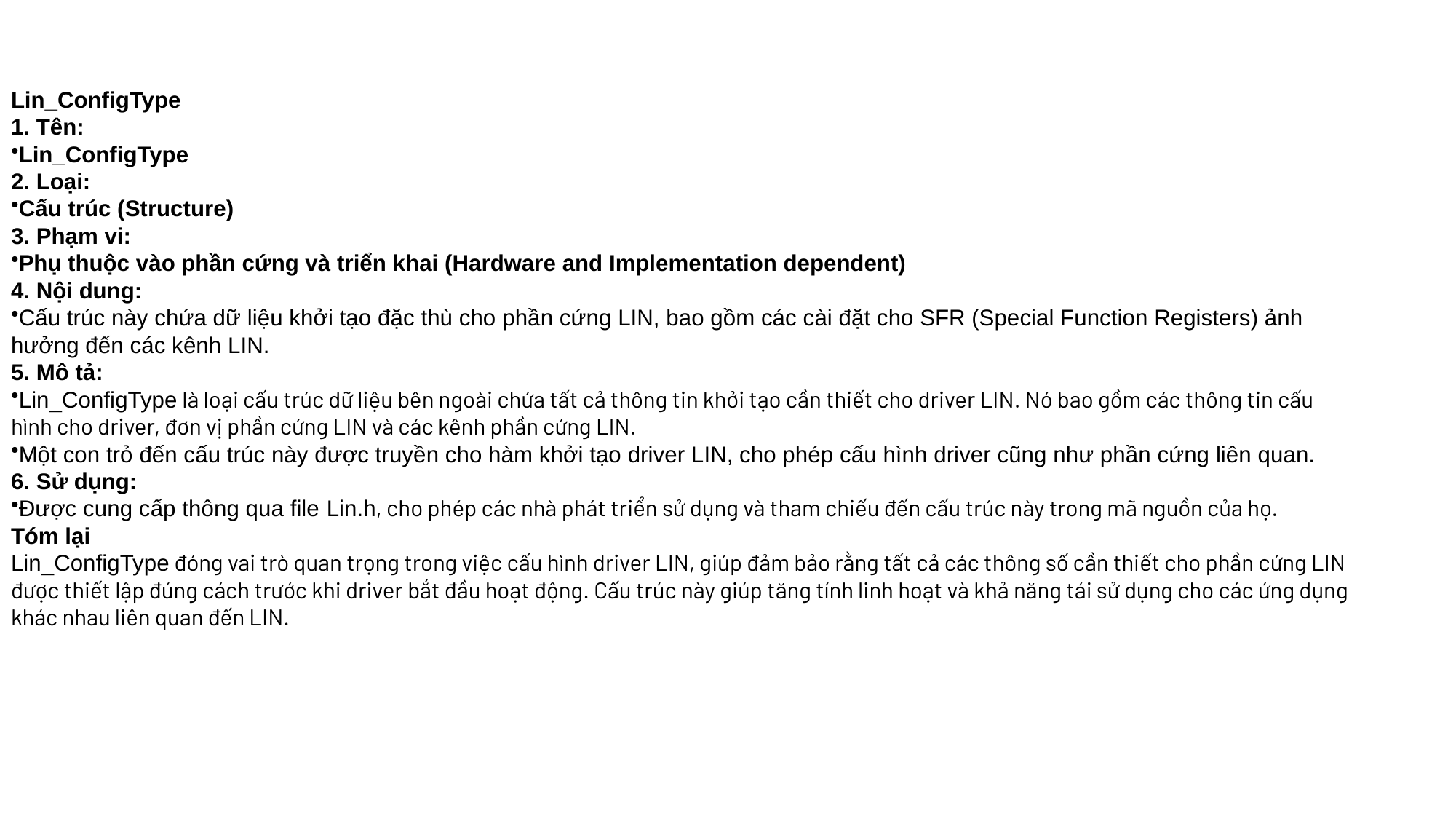

Lin_ConfigType
1. Tên:
Lin_ConfigType
2. Loại:
Cấu trúc (Structure)
3. Phạm vi:
Phụ thuộc vào phần cứng và triển khai (Hardware and Implementation dependent)
4. Nội dung:
Cấu trúc này chứa dữ liệu khởi tạo đặc thù cho phần cứng LIN, bao gồm các cài đặt cho SFR (Special Function Registers) ảnh hưởng đến các kênh LIN.
5. Mô tả:
Lin_ConfigType là loại cấu trúc dữ liệu bên ngoài chứa tất cả thông tin khởi tạo cần thiết cho driver LIN. Nó bao gồm các thông tin cấu hình cho driver, đơn vị phần cứng LIN và các kênh phần cứng LIN.
Một con trỏ đến cấu trúc này được truyền cho hàm khởi tạo driver LIN, cho phép cấu hình driver cũng như phần cứng liên quan.
6. Sử dụng:
Được cung cấp thông qua file Lin.h, cho phép các nhà phát triển sử dụng và tham chiếu đến cấu trúc này trong mã nguồn của họ.
Tóm lại
Lin_ConfigType đóng vai trò quan trọng trong việc cấu hình driver LIN, giúp đảm bảo rằng tất cả các thông số cần thiết cho phần cứng LIN được thiết lập đúng cách trước khi driver bắt đầu hoạt động. Cấu trúc này giúp tăng tính linh hoạt và khả năng tái sử dụng cho các ứng dụng khác nhau liên quan đến LIN.